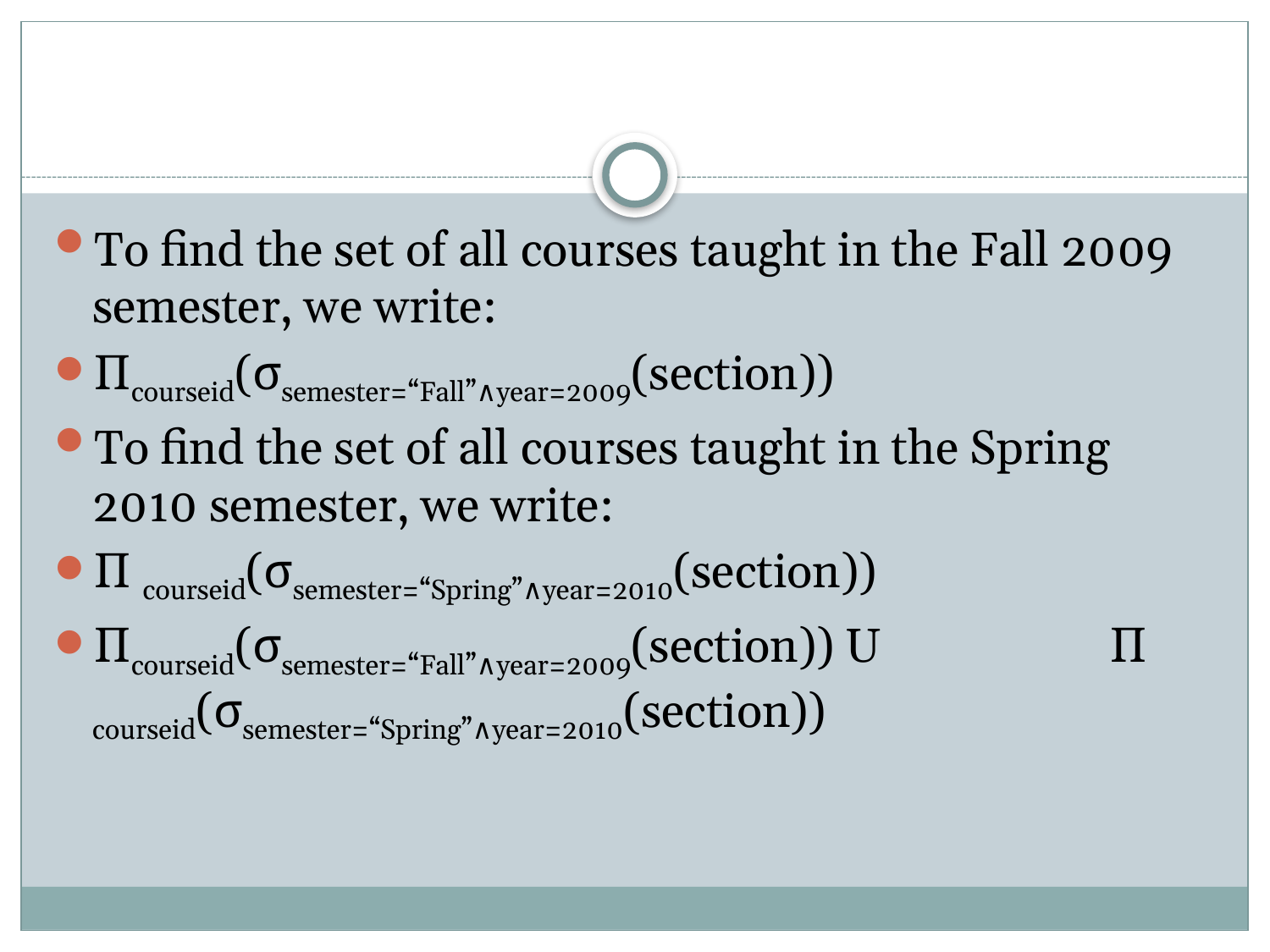

#
To find the set of all courses taught in the Fall 2009 semester, we write:
Πcourseid(σsemester=“Fall”∧year=2009(section))
To find the set of all courses taught in the Spring 2010 semester, we write:
Π courseid(σsemester=“Spring”∧year=2010(section))
Πcourseid(σsemester=“Fall”∧year=2009(section)) U                    Π courseid(σsemester=“Spring”∧year=2010(section))